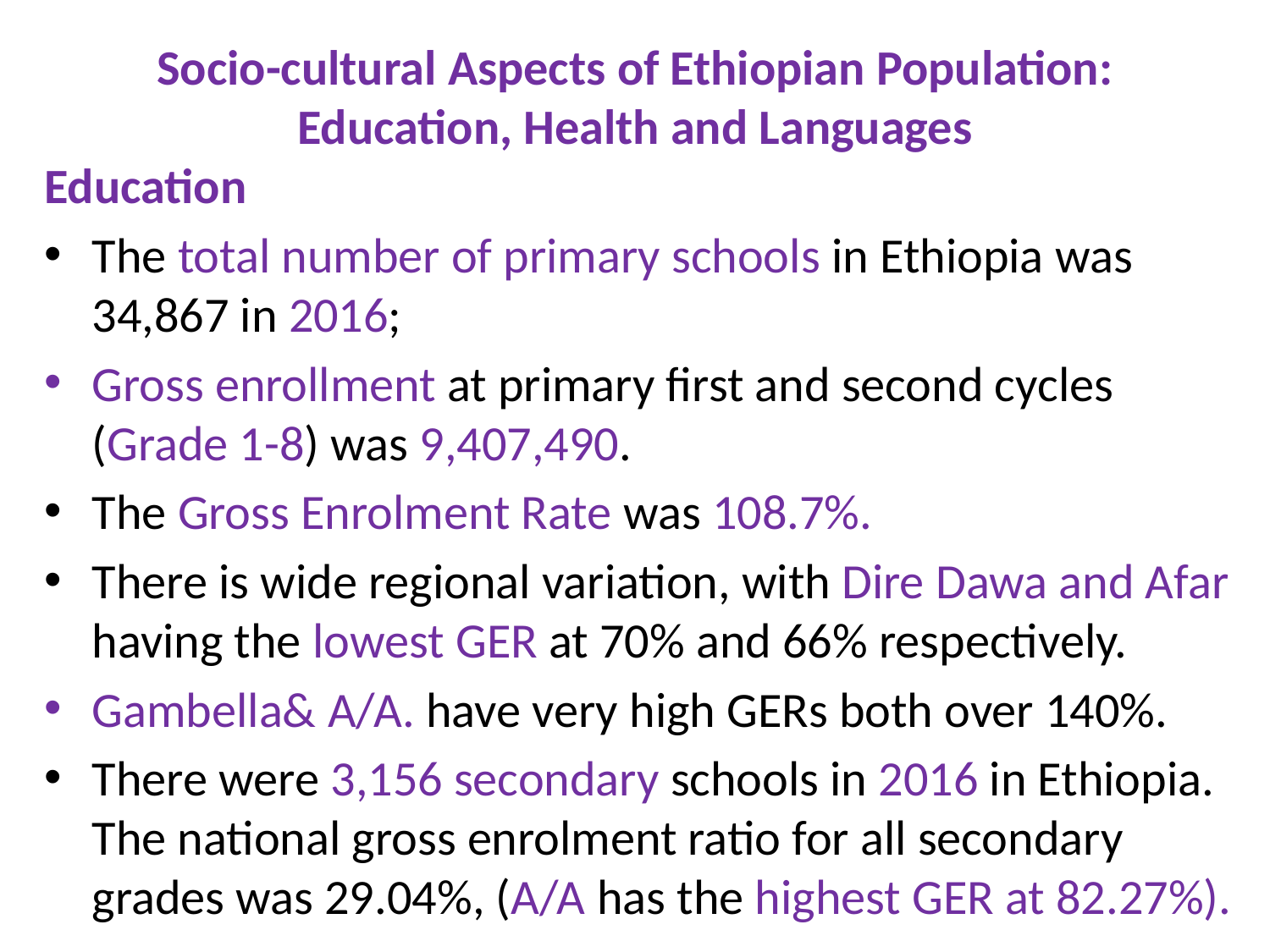

# Socio-cultural Aspects of Ethiopian Population: Education, Health and Languages
Education
The total number of primary schools in Ethiopia was 34,867 in 2016;
Gross enrollment at primary first and second cycles (Grade 1-8) was 9,407,490.
The Gross Enrolment Rate was 108.7%.
There is wide regional variation, with Dire Dawa and Afar having the lowest GER at 70% and 66% respectively.
Gambella& A/A. have very high GERs both over 140%.
There were 3,156 secondary schools in 2016 in Ethiopia. The national gross enrolment ratio for all secondary grades was 29.04%, (A/A has the highest GER at 82.27%).